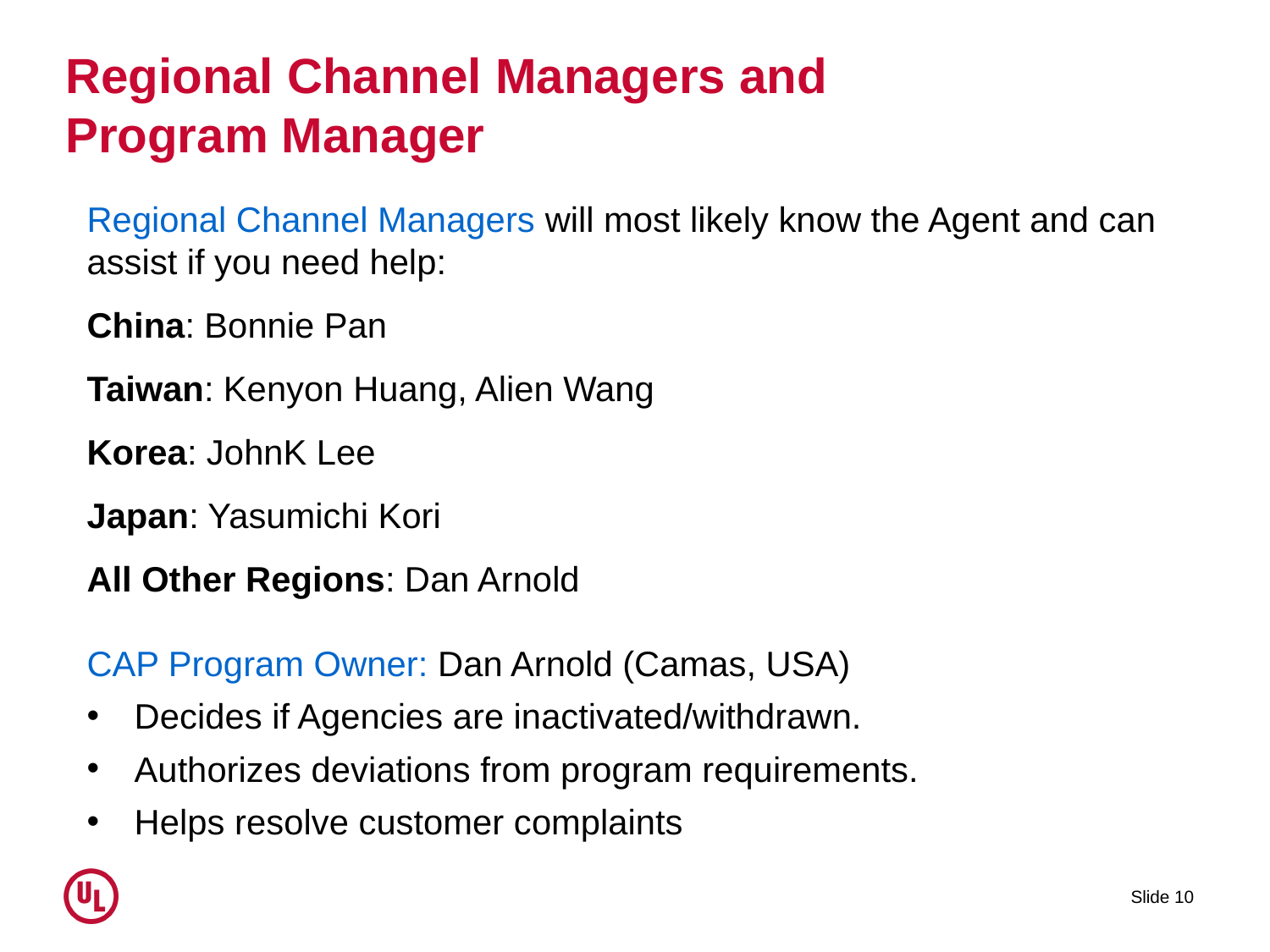

# Regional Channel Managers and Program Manager
Regional Channel Managers will most likely know the Agent and can assist if you need help:
China: Bonnie Pan
Taiwan: Kenyon Huang, Alien Wang
Korea: JohnK Lee
Japan: Yasumichi Kori
All Other Regions: Dan Arnold
CAP Program Owner: Dan Arnold (Camas, USA)
Decides if Agencies are inactivated/withdrawn.
Authorizes deviations from program requirements.
Helps resolve customer complaints
Slide 10